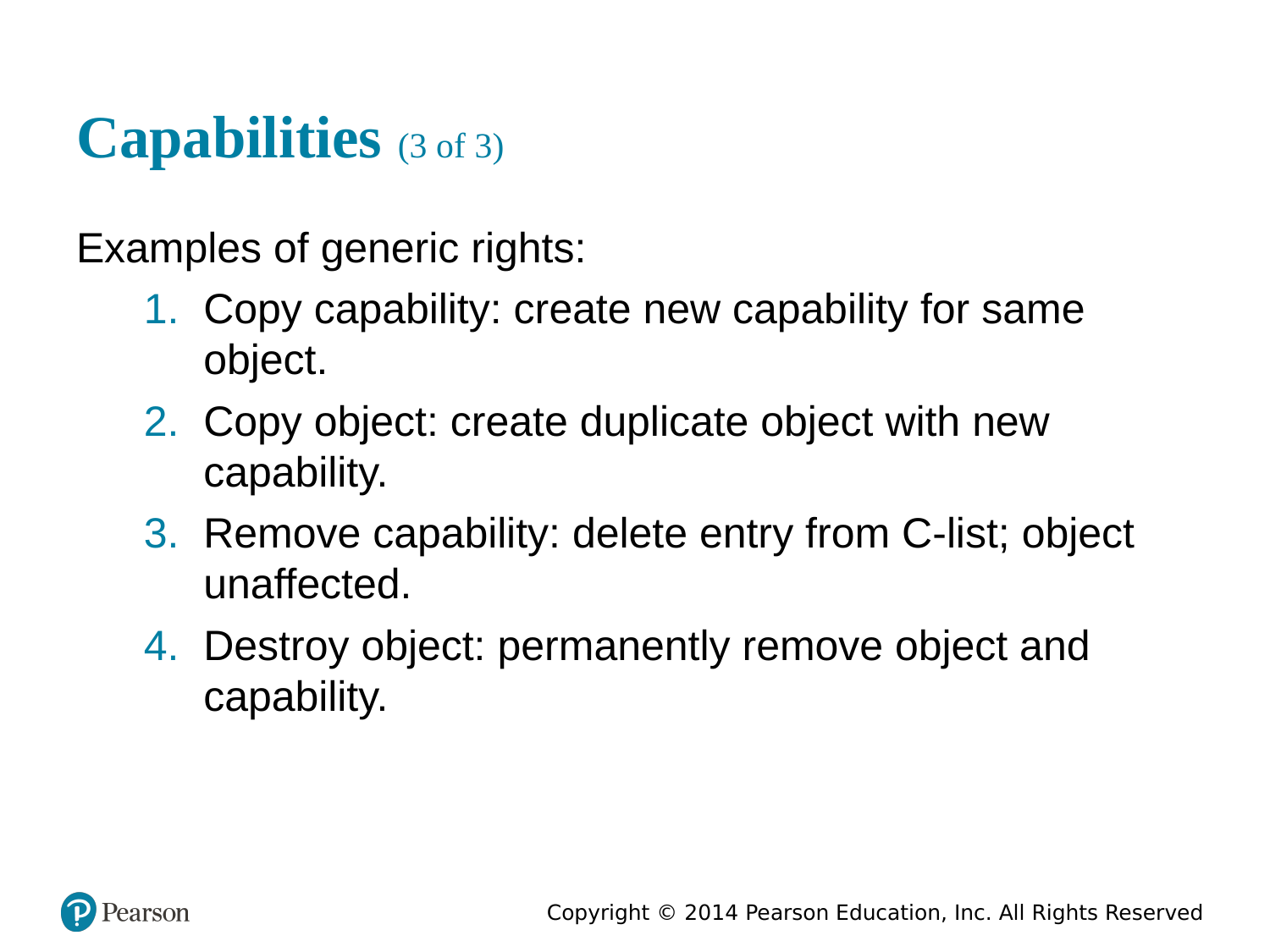

# Capabilities (3 of 3)
Examples of generic rights:
Copy capability: create new capability for same object.
Copy object: create duplicate object with new capability.
Remove capability: delete entry from C-list; object unaffected.
Destroy object: permanently remove object and capability.